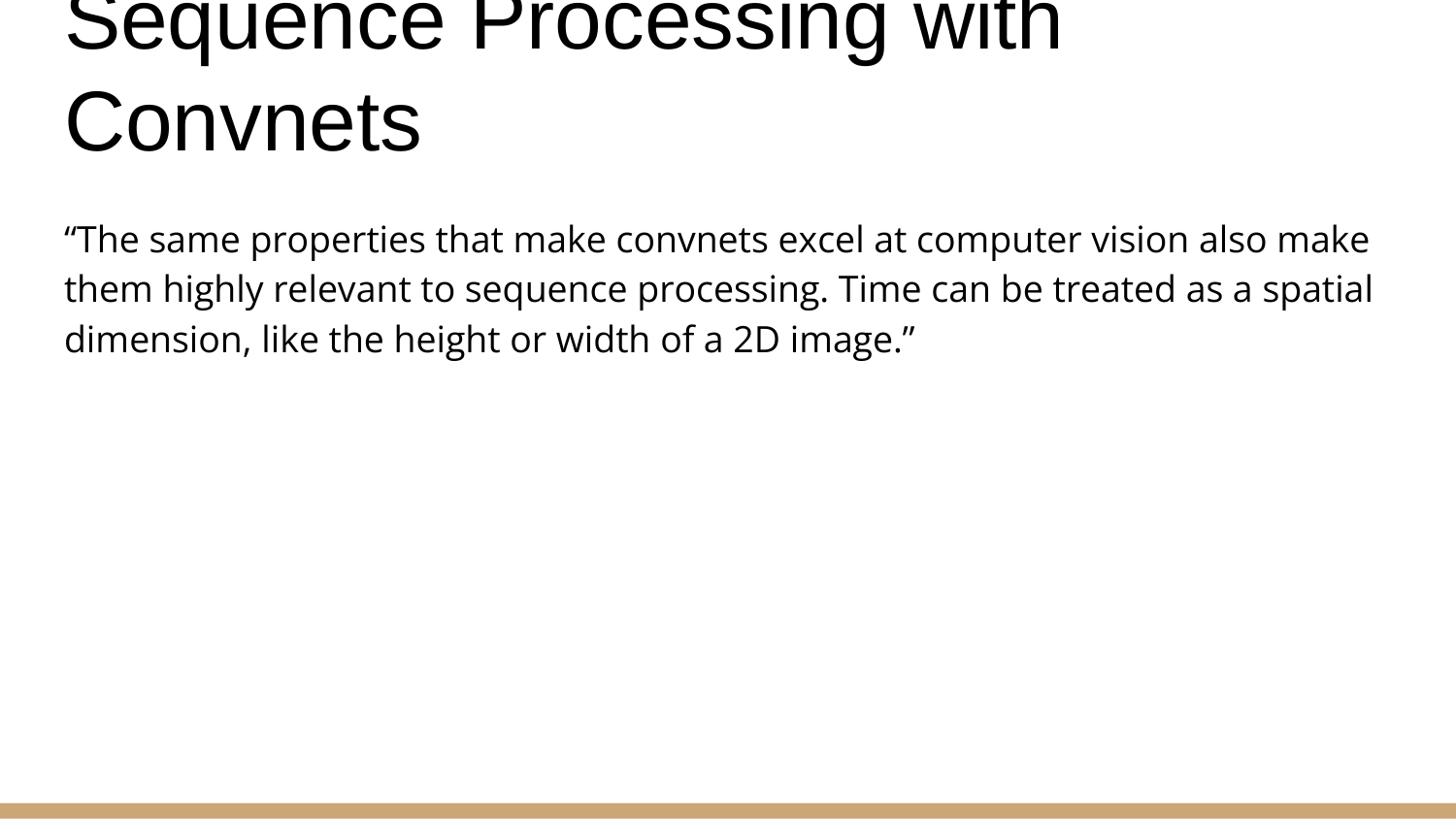

# Sequence Processing with Convnets
“The same properties that make convnets excel at computer vision also make them highly relevant to sequence processing. Time can be treated as a spatial dimension, like the height or width of a 2D image.”